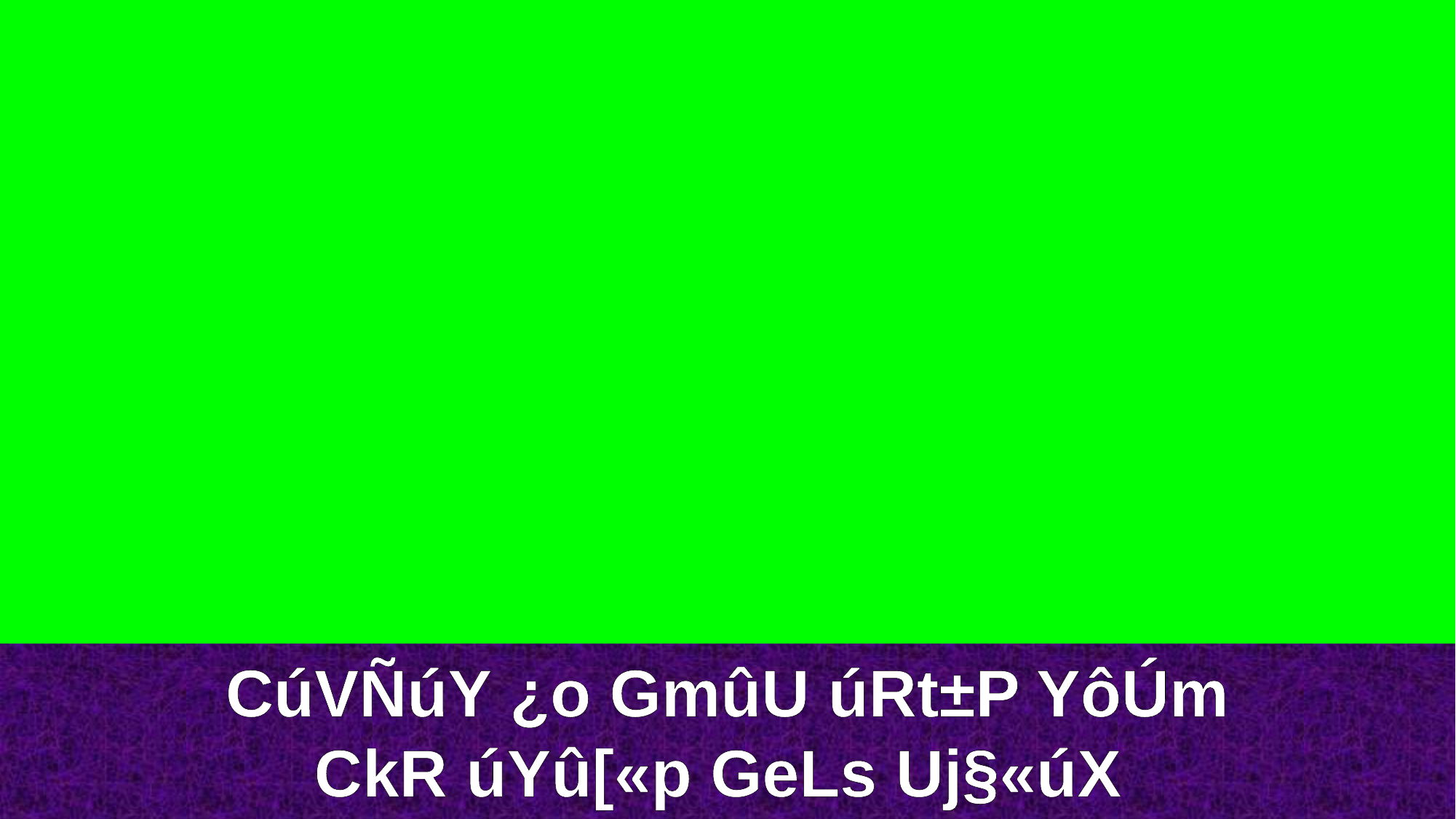

CúVÑúY ¿o GmûU úRt±P YôÚm
CkR úYû[«p GeLs Uj§«úX